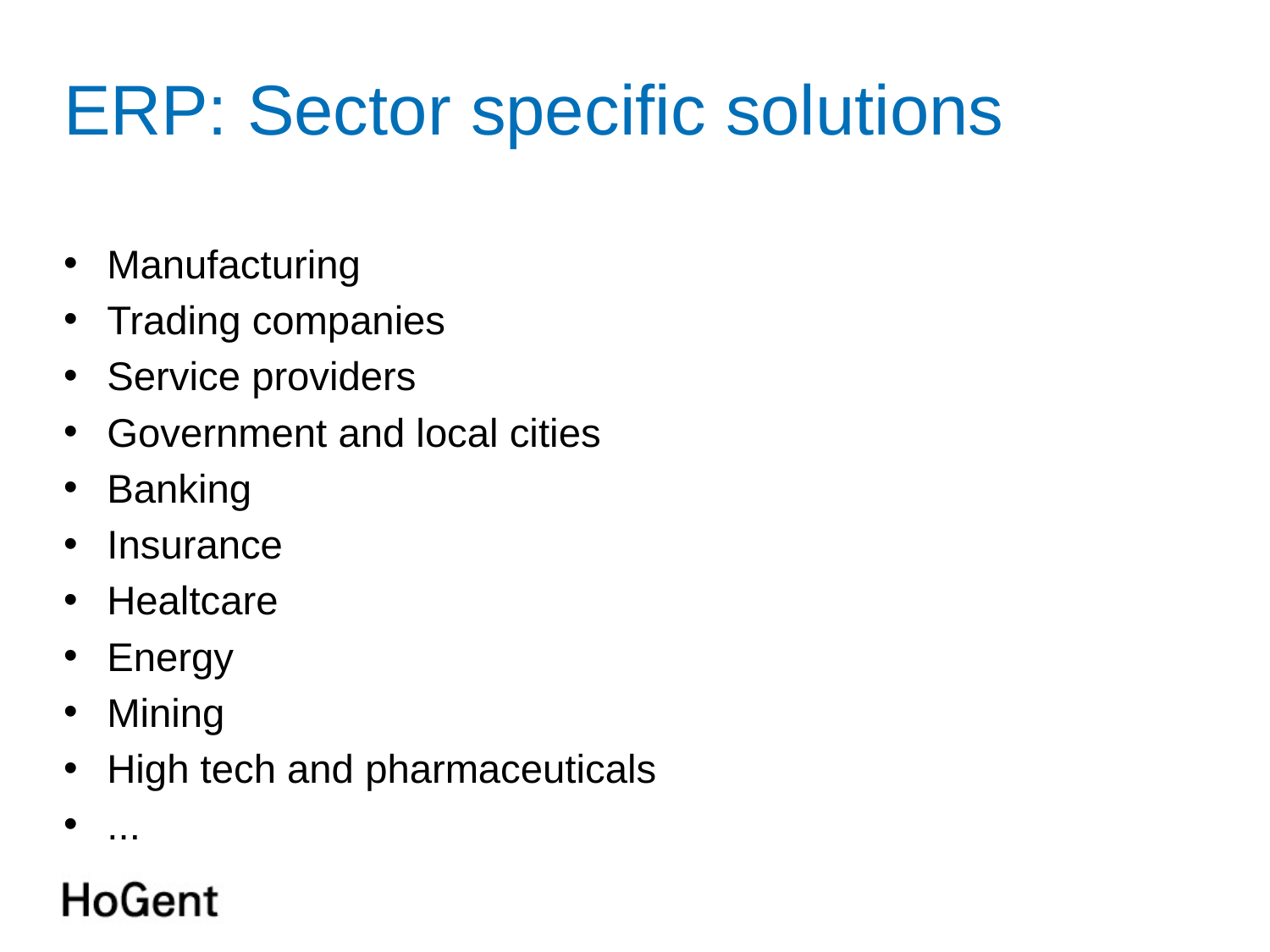

# ERP: Sector specific solutions
Manufacturing
Trading companies
Service providers
Government and local cities
Banking
Insurance
Healtcare
Energy
Mining
High tech and pharmaceuticals
...